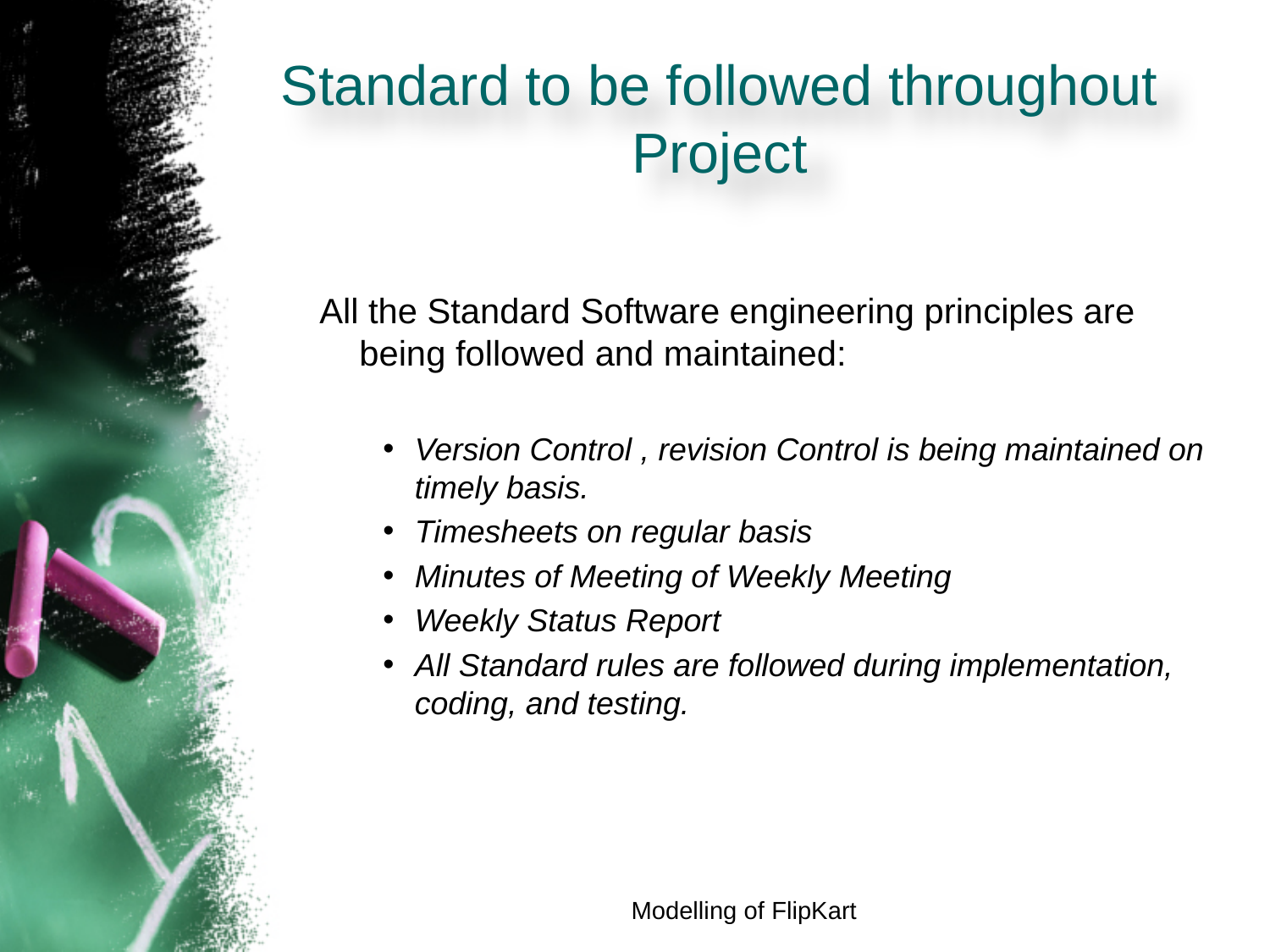

Standard to be followed throughout Project

All the Standard Software engineering principles are being followed and maintained:

Version Control , revision Control is being maintained on timely basis.
Timesheets on regular basis
Minutes of Meeting of Weekly Meeting
Weekly Status Report
All Standard rules are followed during implementation, coding, and testing.
Modelling of FlipKart